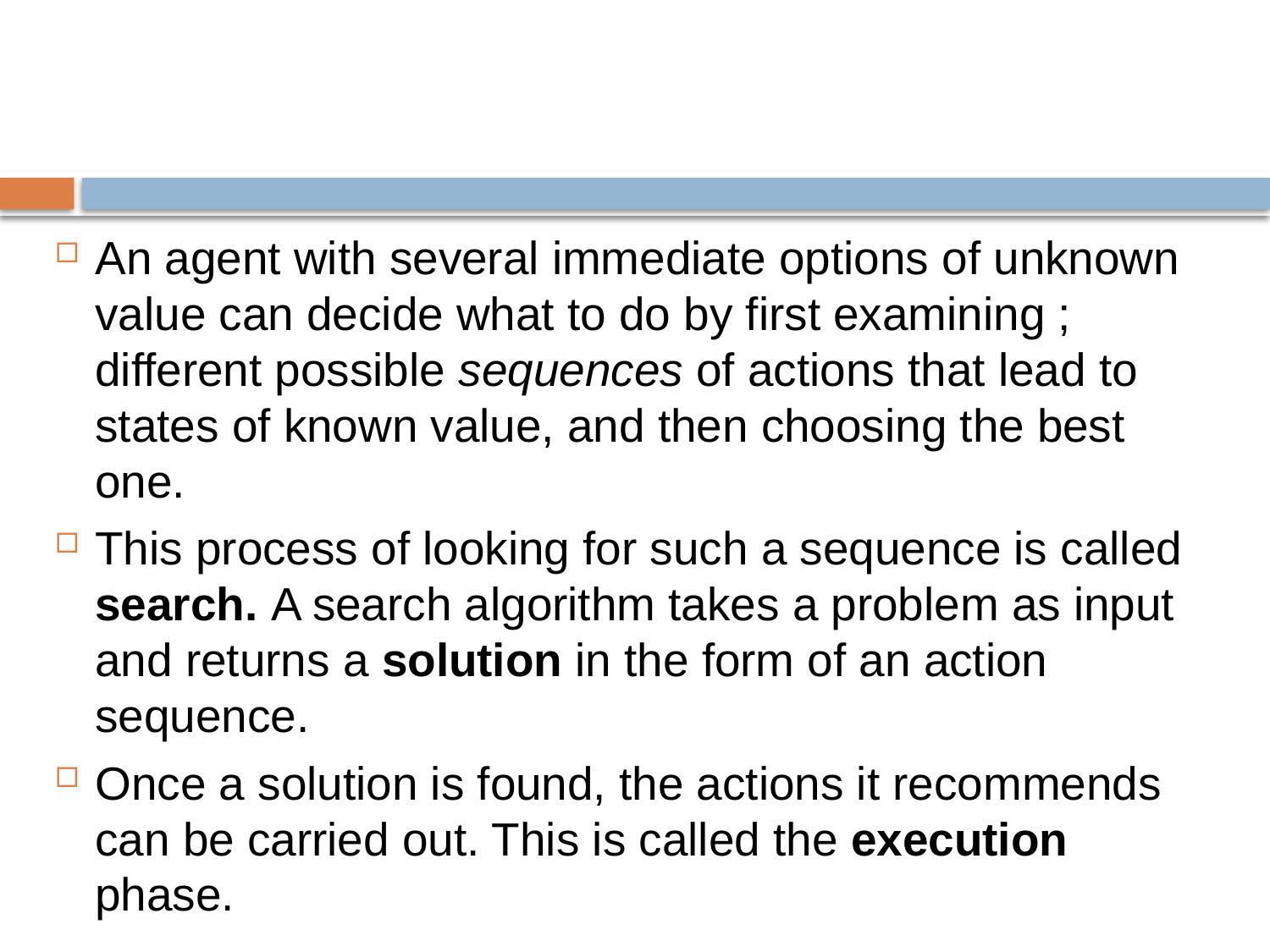

#
An agent with several immediate options of unknown value can decide what to do by first examining ; different possible sequences of actions that lead to states of known value, and then choosing the best one.
This process of looking for such a sequence is called search. A search algorithm takes a problem as input and returns a solution in the form of an action sequence.
Once a solution is found, the actions it recommends can be carried out. This is called the execution phase.